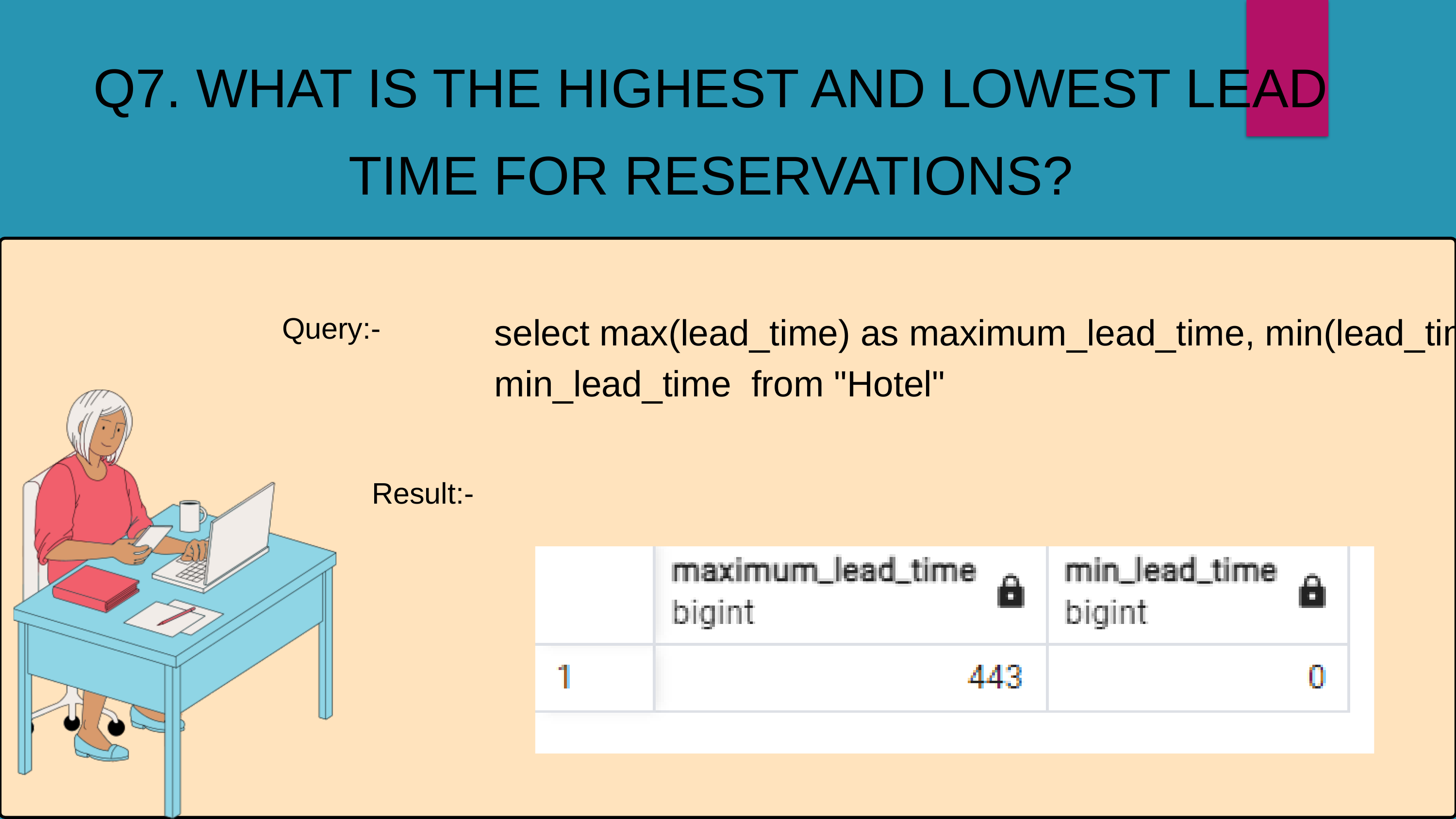

Q7. WHAT IS THE HIGHEST AND LOWEST LEAD TIME FOR RESERVATIONS?

select max(lead_time) as maximum_lead_time, min(lead_time) as min_lead_time  from "Hotel"
Query:-

Result:-